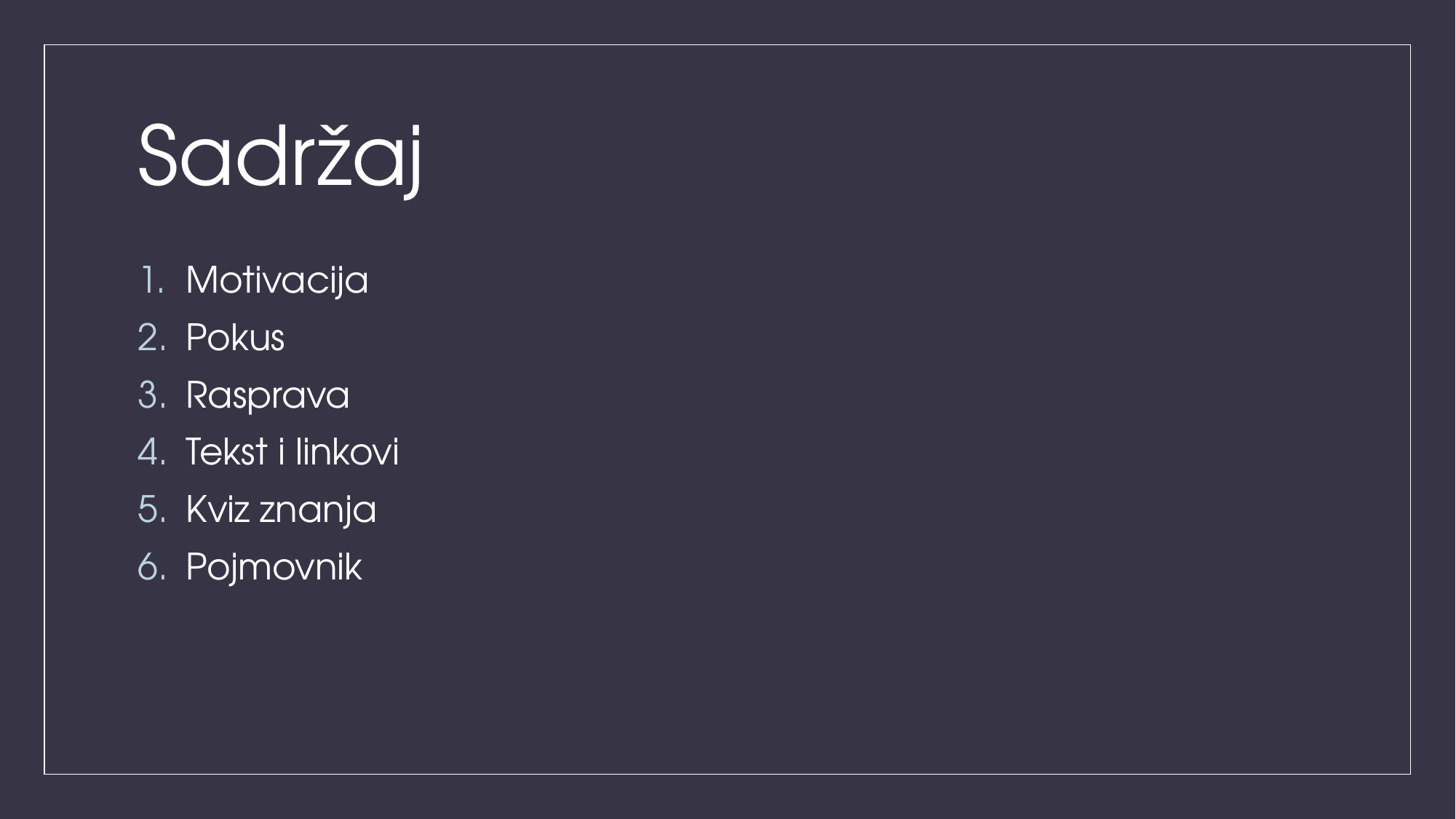

# Sadržaj
Motivacija
Pokus
Rasprava
Tekst i linkovi
Kviz znanja
Pojmovnik